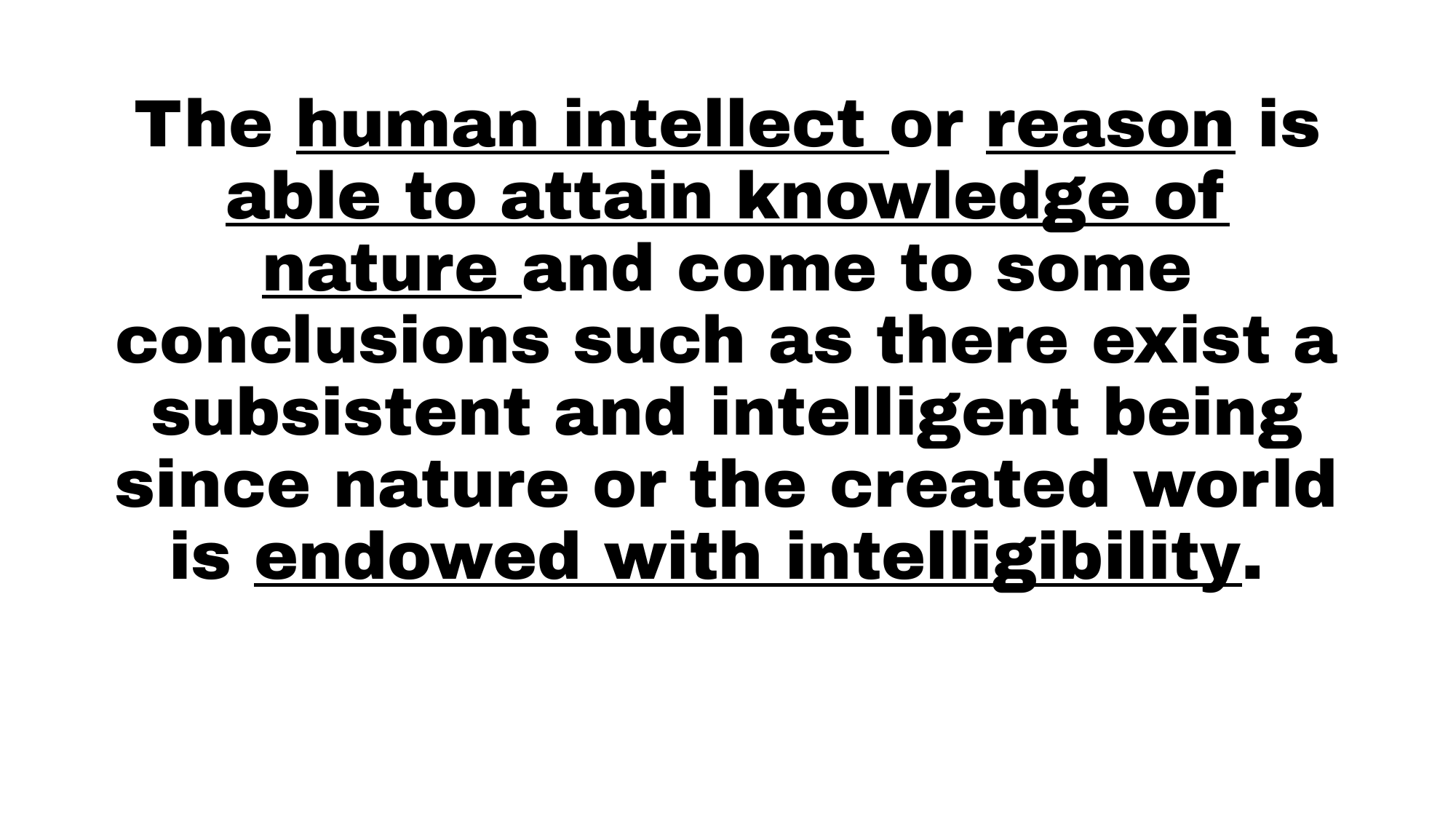

The human intellect or reason is able to attain knowledge of nature and come to some conclusions such as there exist a subsistent and intelligent being since nature or the created world is endowed with intelligibility.